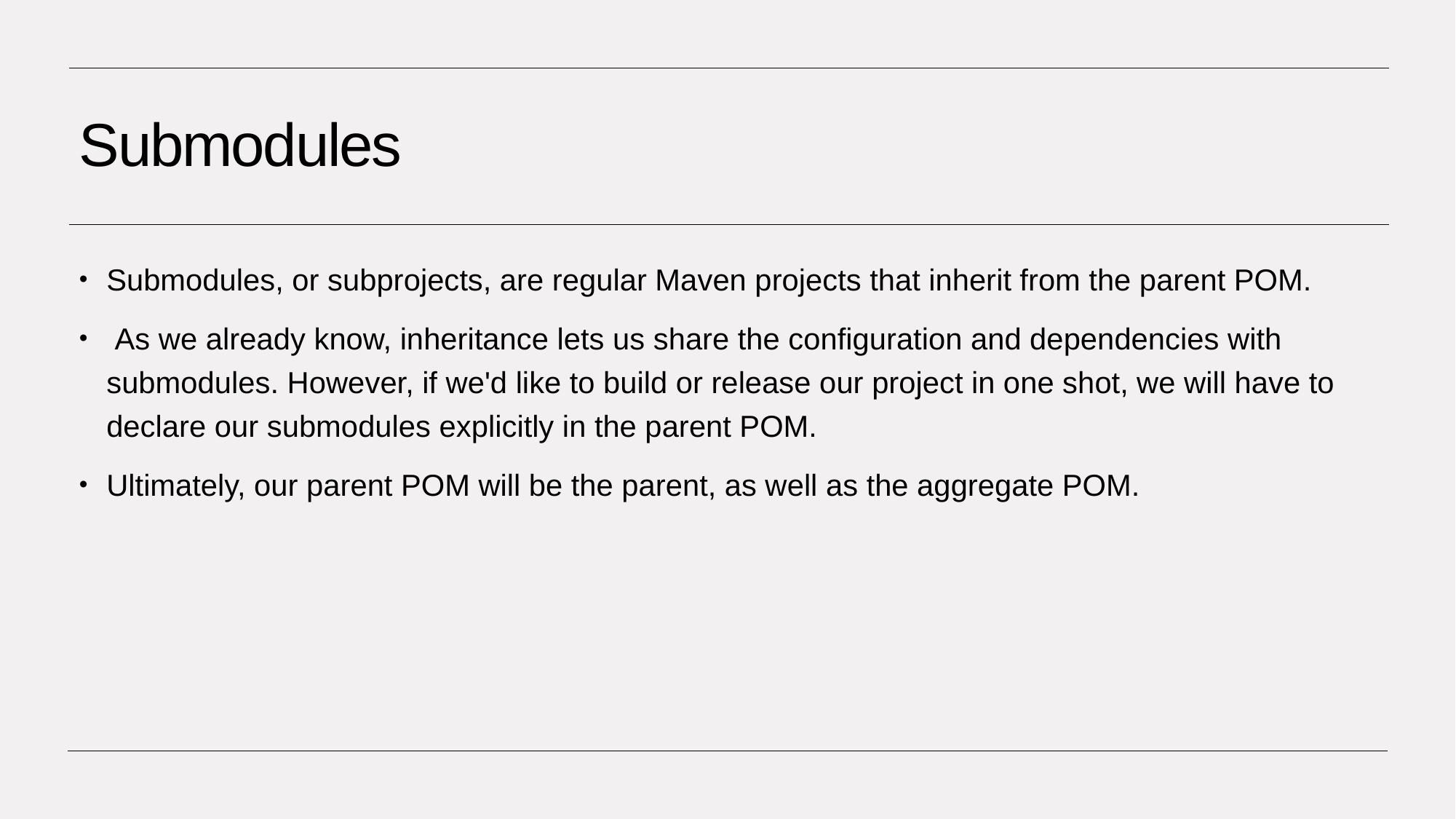

# Submodules
Submodules, or subprojects, are regular Maven projects that inherit from the parent POM.
 As we already know, inheritance lets us share the configuration and dependencies with submodules. However, if we'd like to build or release our project in one shot, we will have to declare our submodules explicitly in the parent POM.
Ultimately, our parent POM will be the parent, as well as the aggregate POM.